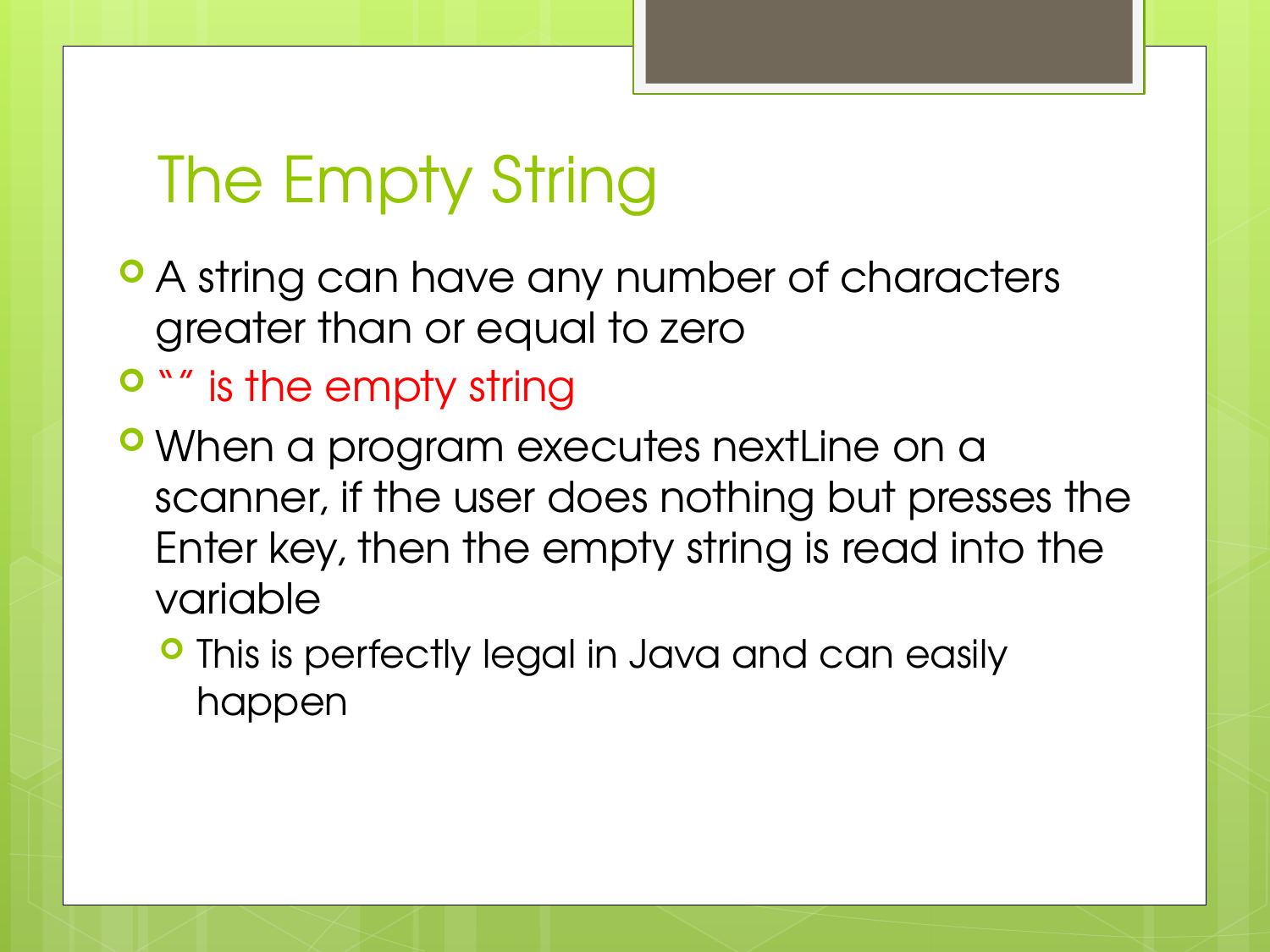

# The Empty String
A string can have any number of characters greater than or equal to zero
“” is the empty string
When a program executes nextLine on a scanner, if the user does nothing but presses the Enter key, then the empty string is read into the variable
This is perfectly legal in Java and can easily happen